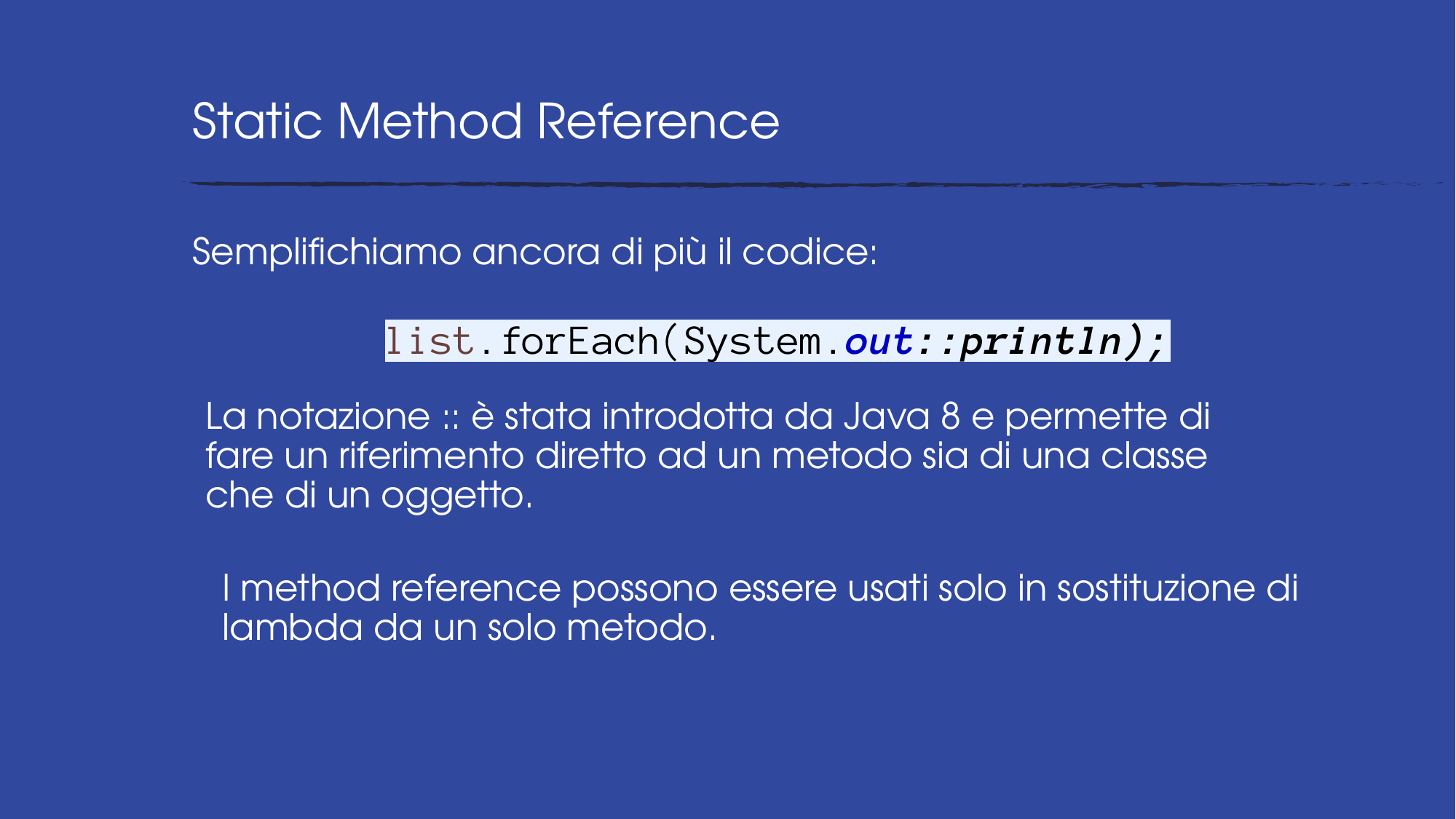

# Static Method Reference
Semplifichiamo ancora di più il codice:
list.forEach(System.out::println);
La notazione :: è stata introdotta da Java 8 e permette di fare un riferimento diretto ad un metodo sia di una classe che di un oggetto.
I method reference possono essere usati solo in sostituzione di lambda da un solo metodo.